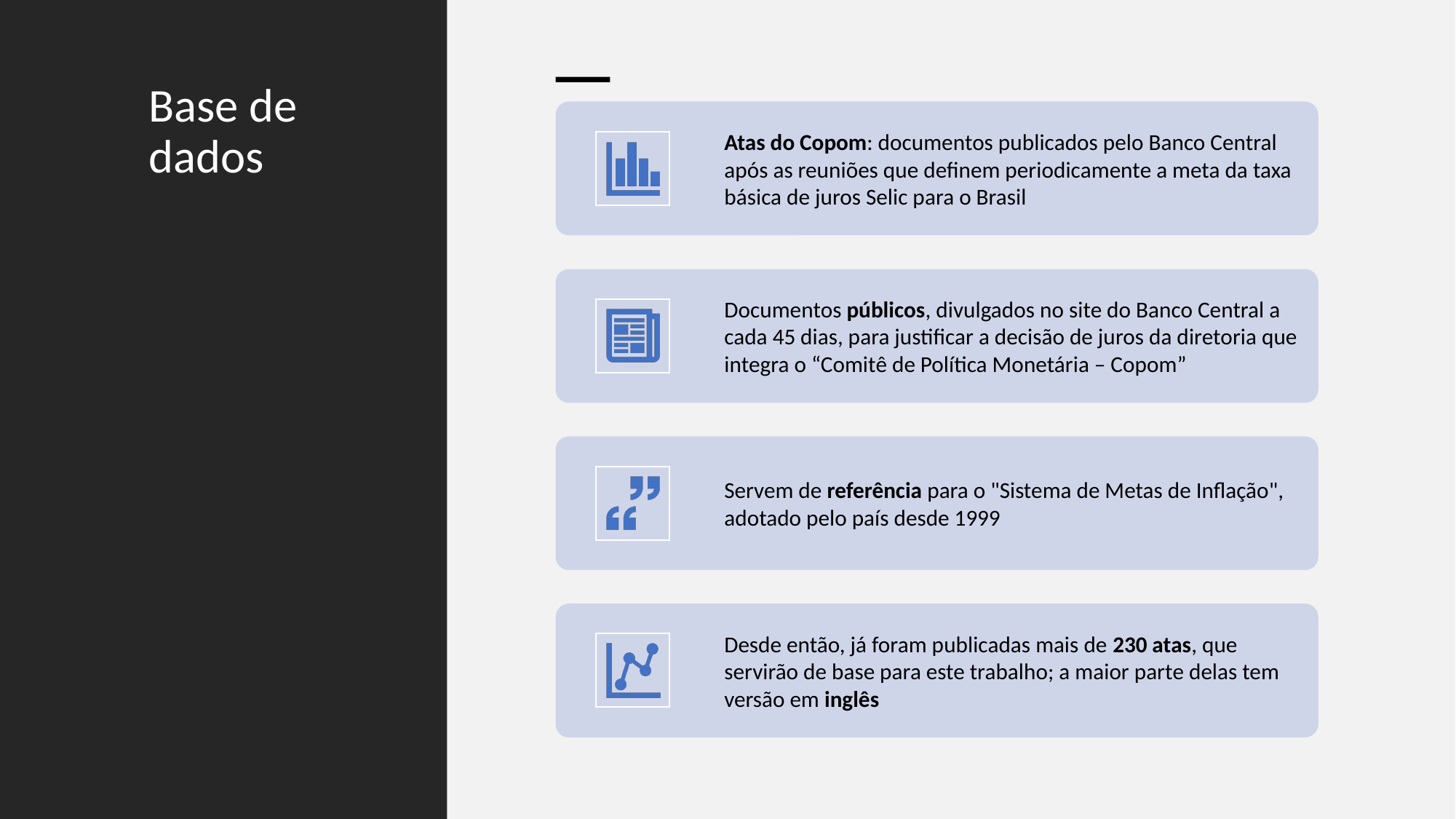

# Base de dados

Atas do Copom: documentos publicados pelo Banco Central após as reuniões que definem periodicamente a meta da taxa básica de juros Selic para o Brasil
Documentos públicos, divulgados no site do Banco Central a cada 45 dias, para justificar a decisão de juros da diretoria que integra o “Comitê de Política Monetária – Copom”
Servem de referência para o "Sistema de Metas de Inflação", adotado pelo país desde 1999
Desde então, já foram publicadas mais de 230 atas, que servirão de base para este trabalho; a maior parte delas tem versão em inglês